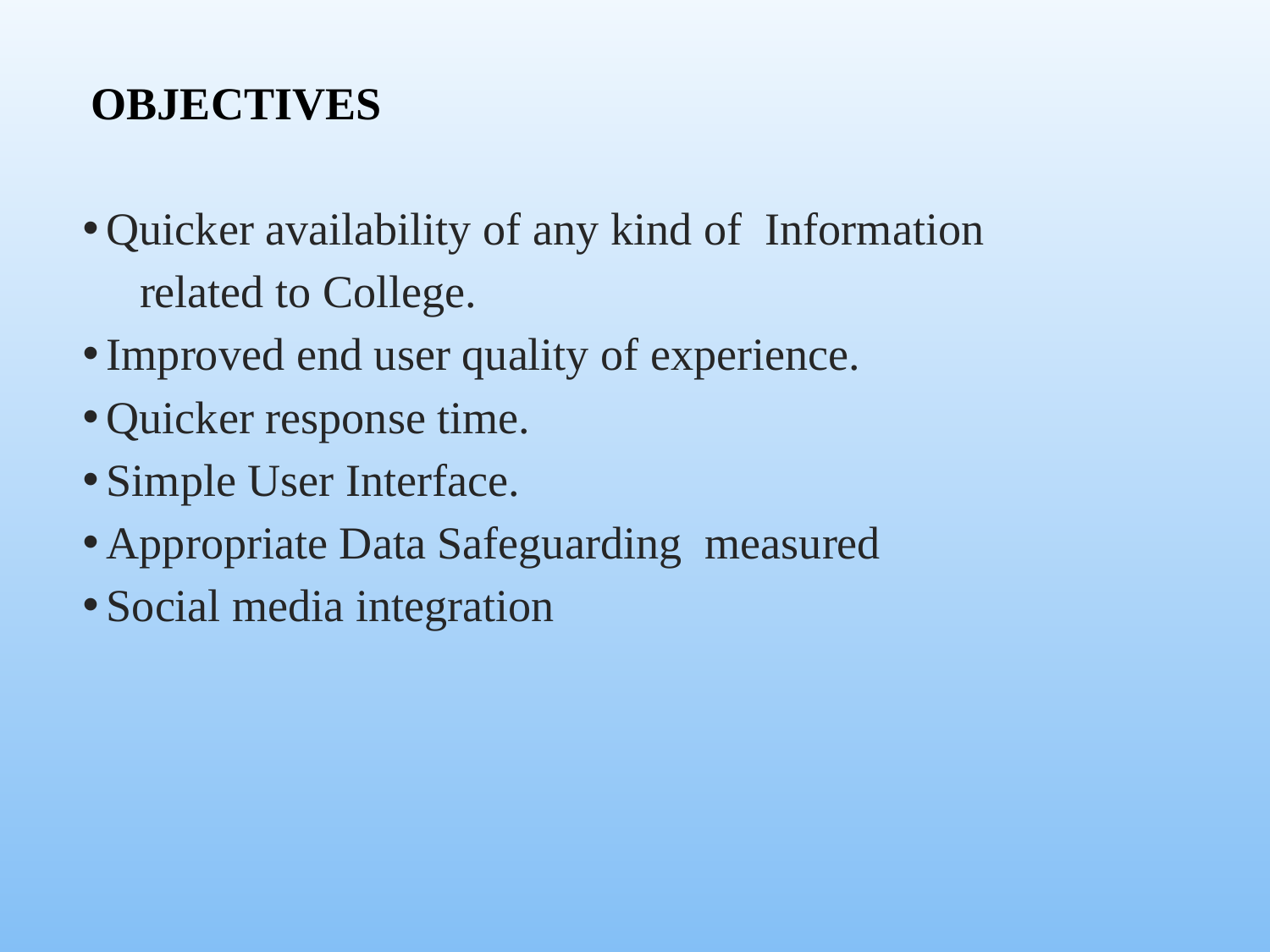

OBJECTIVES

Quicker availability of any kind of  Information
     related to College.
Improved end user quality of experience.
Quicker response time.
Simple User Interface.
Appropriate Data Safeguarding  measured
Social media integration